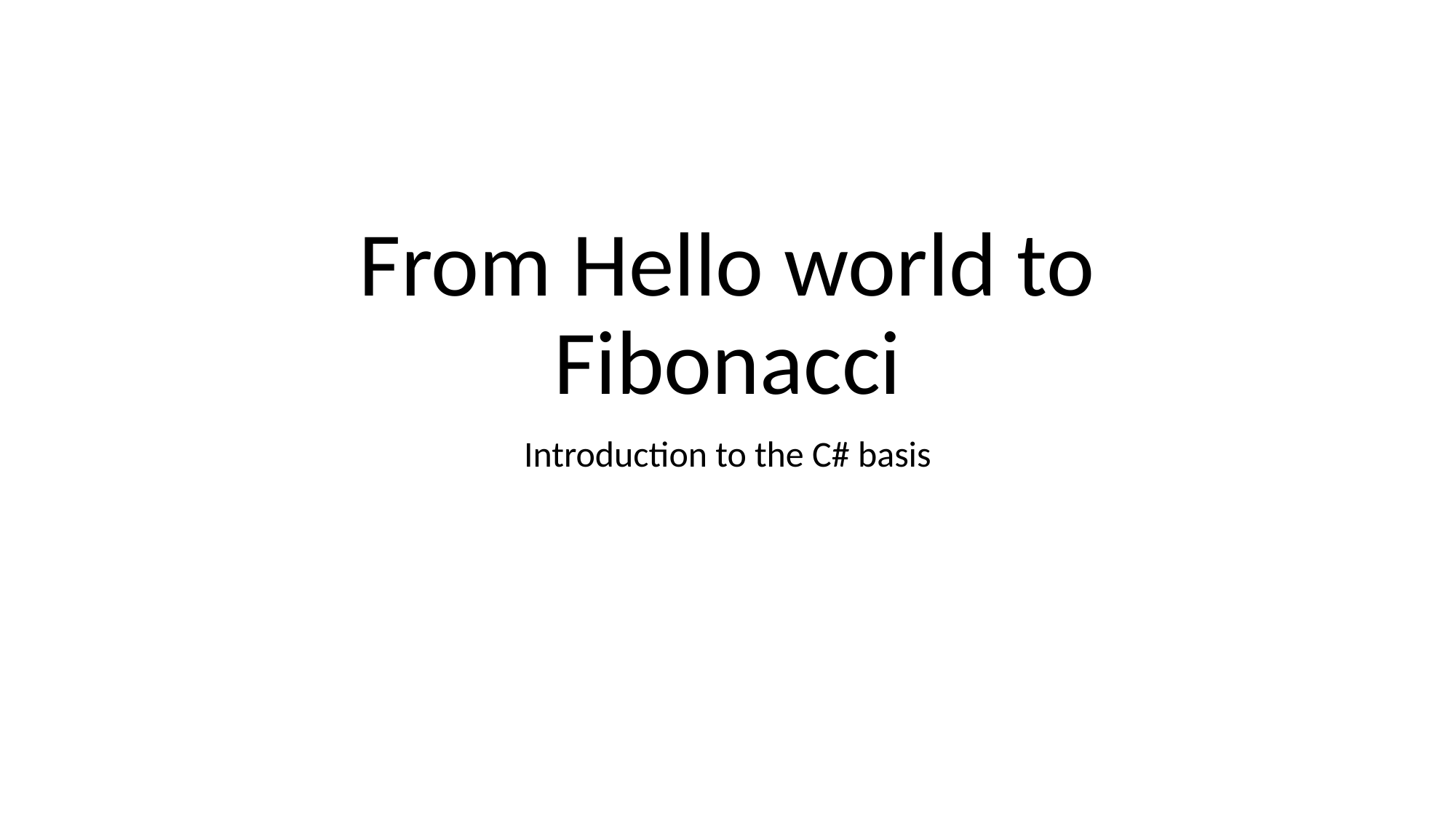

# From Hello world to Fibonacci
Introduction to the C# basis